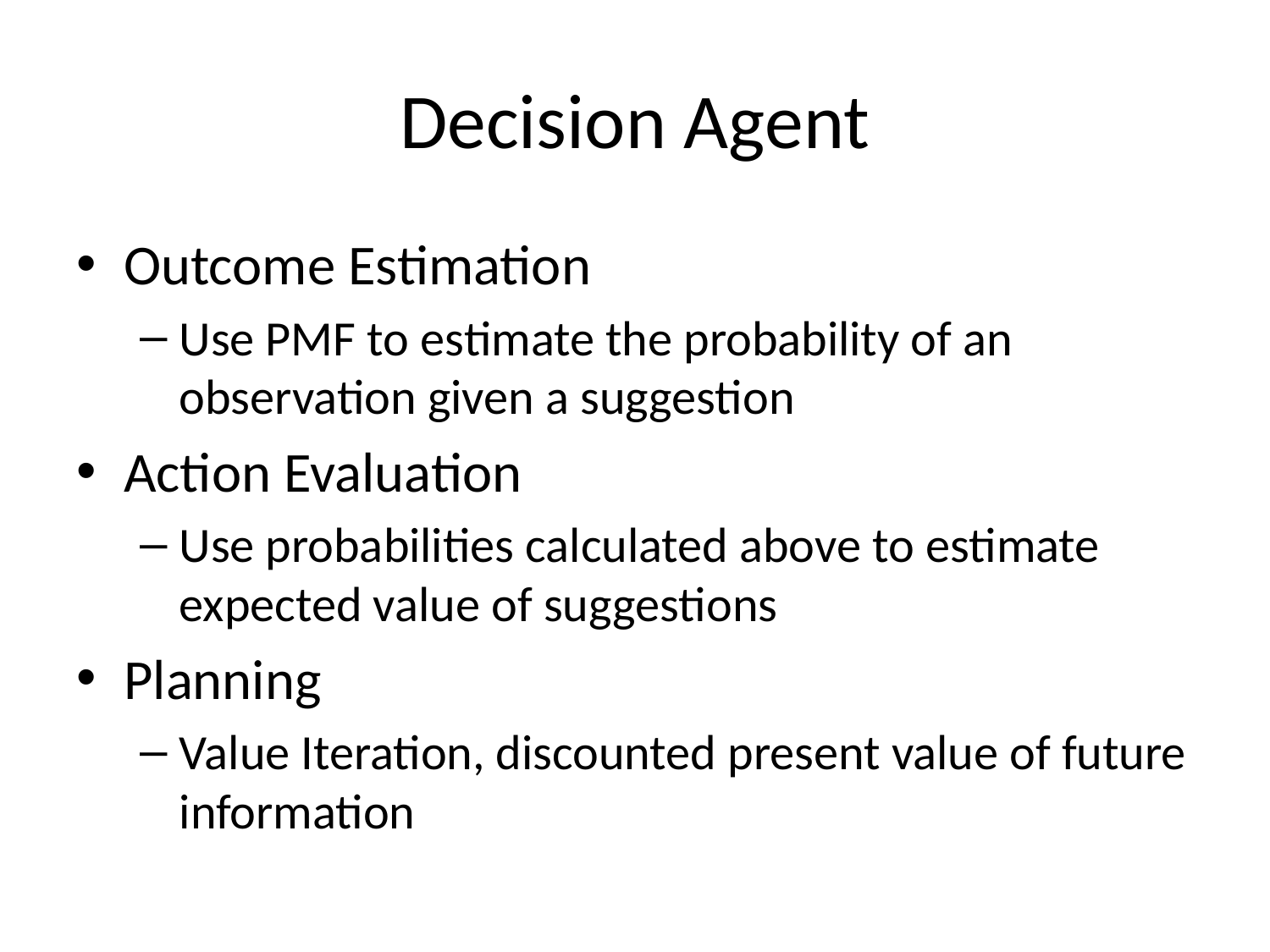

# Decision Agent
Outcome Estimation
Use PMF to estimate the probability of an observation given a suggestion
Action Evaluation
Use probabilities calculated above to estimate expected value of suggestions
Planning
Value Iteration, discounted present value of future information